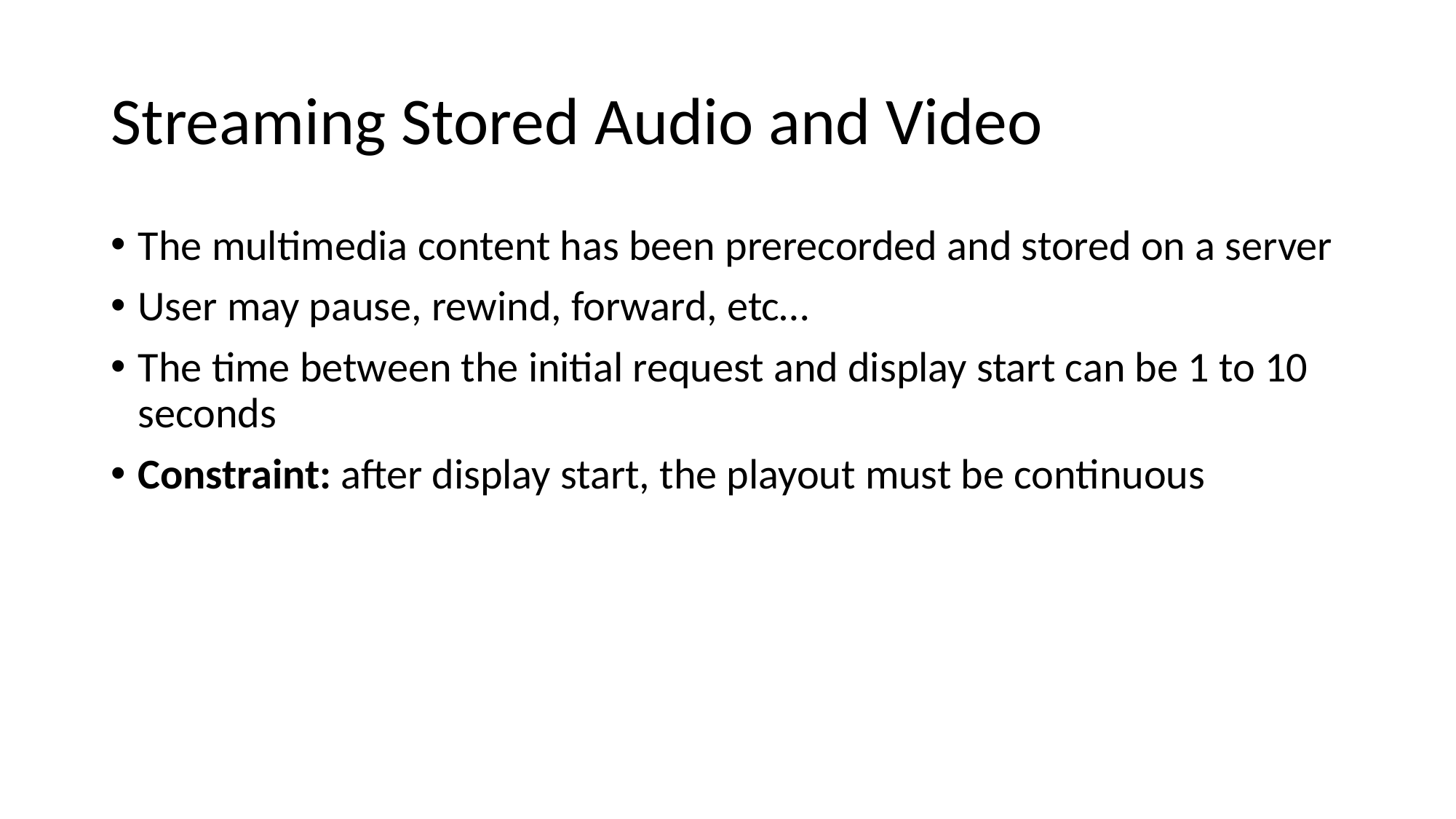

Streaming Stored Audio and Video
The multimedia content has been prerecorded and stored on a server
User may pause, rewind, forward, etc…
The time between the initial request and display start can be 1 to 10 seconds
Constraint: after display start, the playout must be continuous